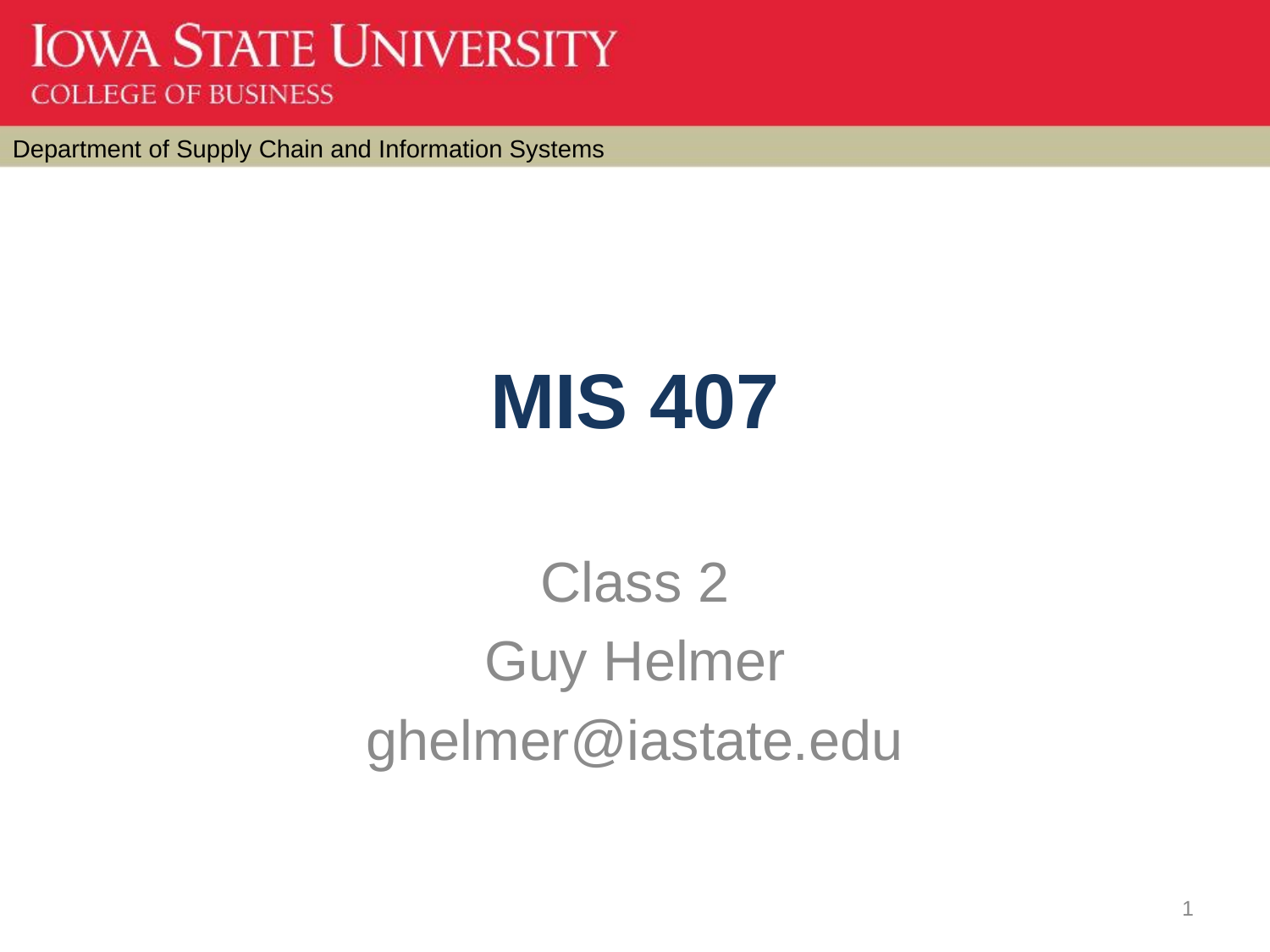

# MIS 407
Class 2
Guy Helmer
ghelmer@iastate.edu
1